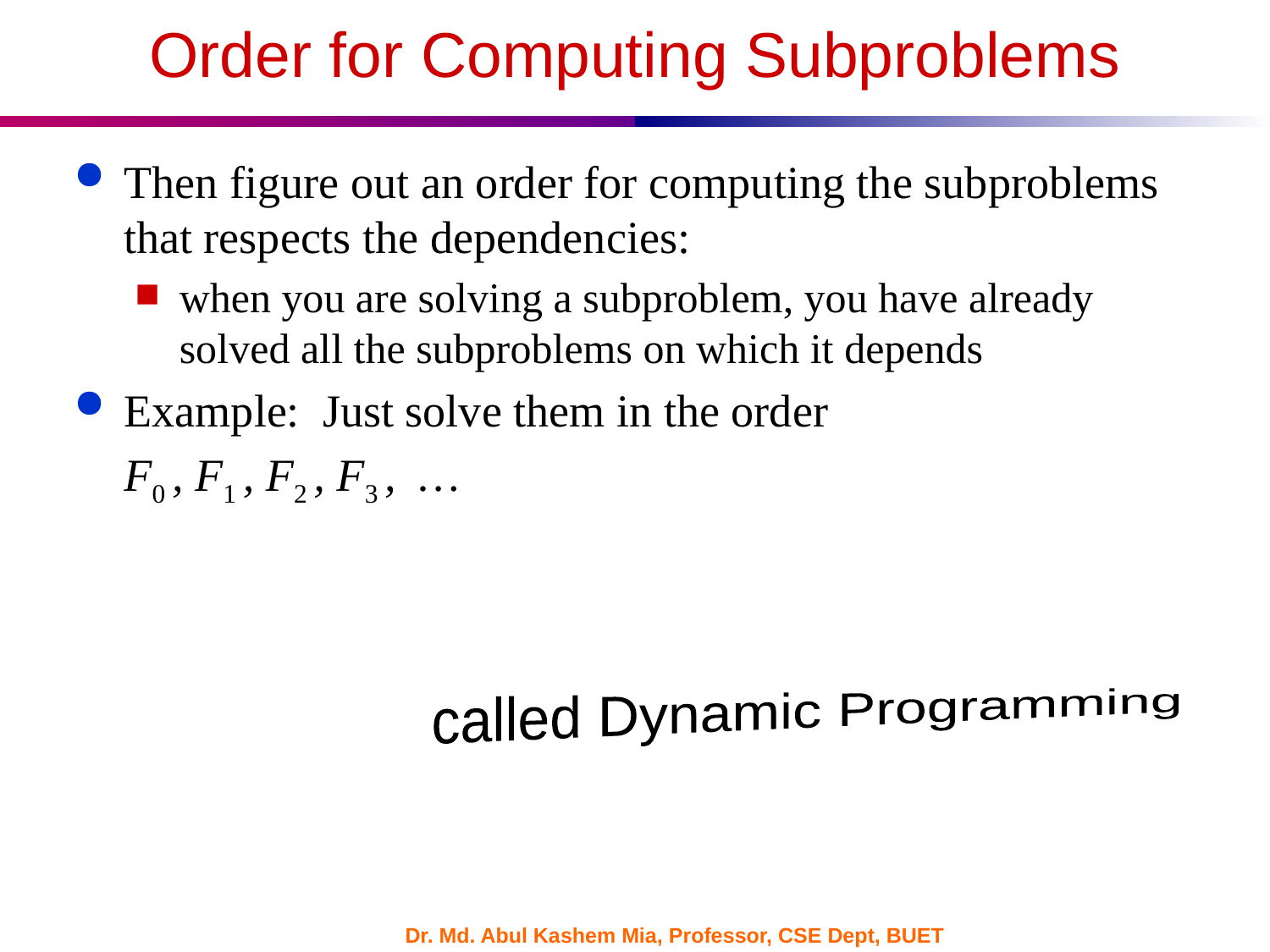

Order for Computing Subproblems
Then figure out an order for computing the subproblems that respects the dependencies:
when you are solving a subproblem, you have already solved all the subproblems on which it depends
Example:  Just solve them in the order
	F0 , F1 , F2 , F3 ,  …
called Dynamic Programming